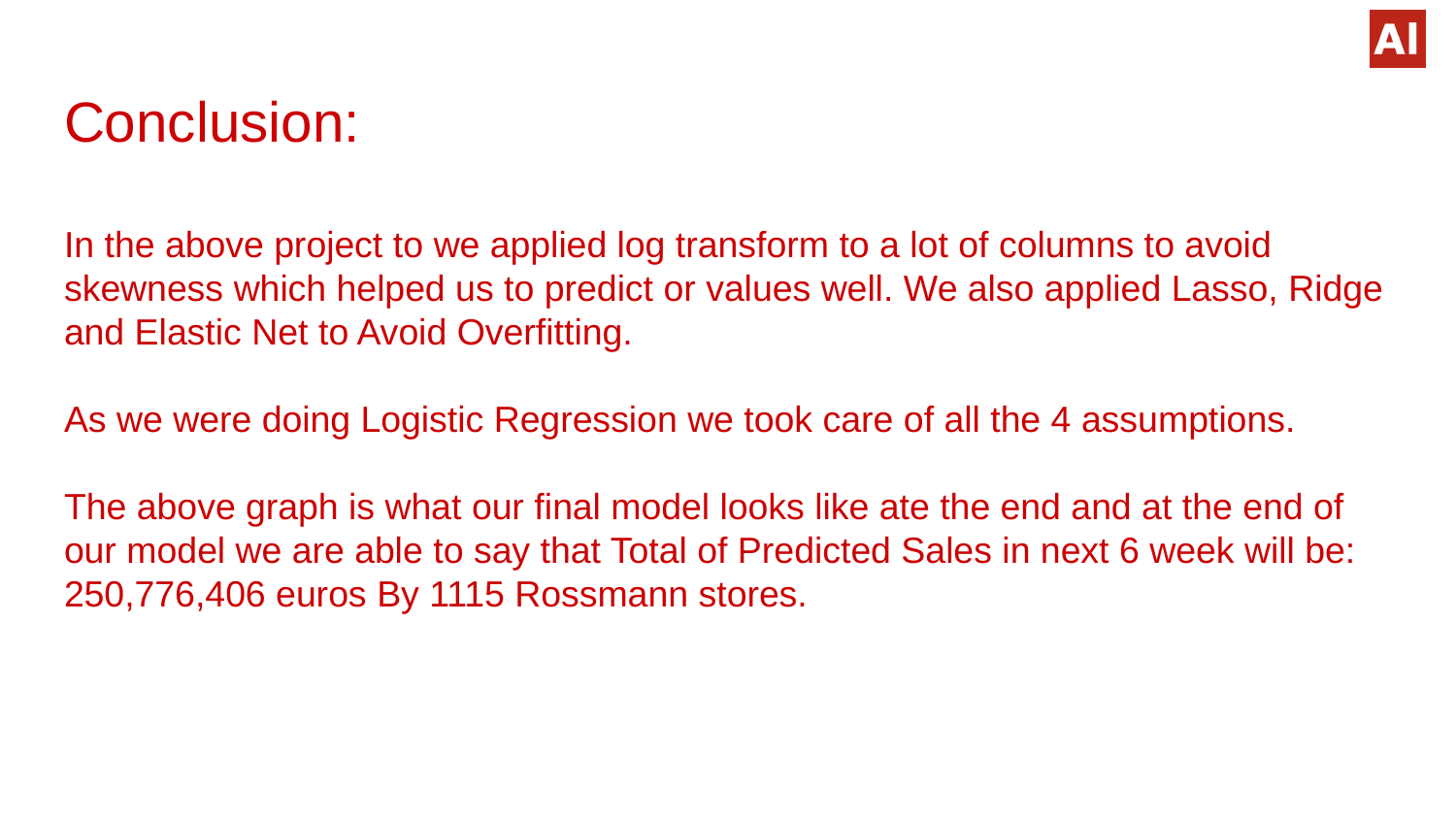

# Conclusion: In the above project to we applied log transform to a lot of columns to avoid skewness which helped us to predict or values well. We also applied Lasso, Ridge and Elastic Net to Avoid Overfitting. As we were doing Logistic Regression we took care of all the 4 assumptions. The above graph is what our final model looks like ate the end and at the end of our model we are able to say that Total of Predicted Sales in next 6 week will be: 250,776,406 euros By 1115 Rossmann stores.